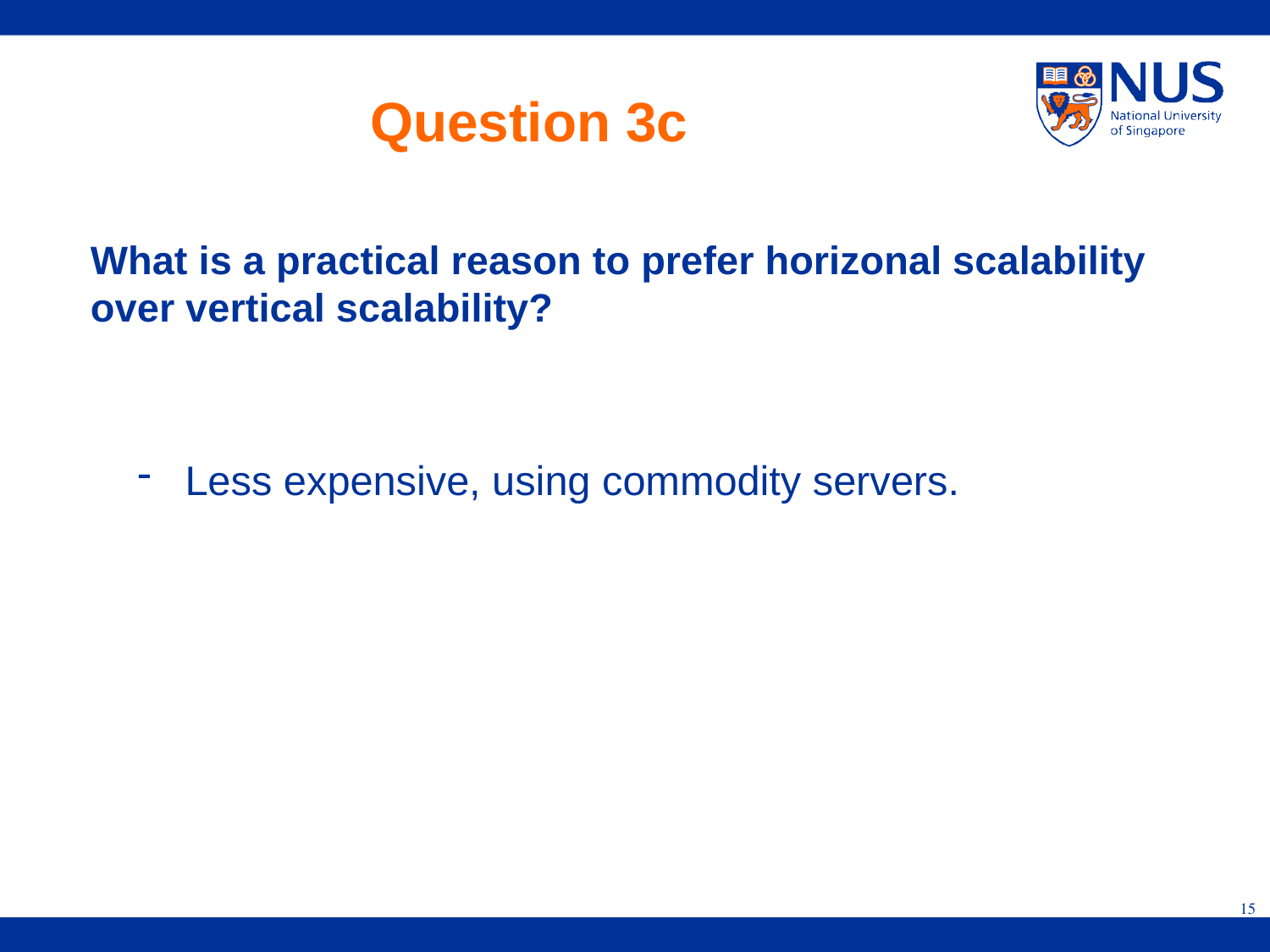

# Question 3c
What is a practical reason to prefer horizonal scalability over vertical scalability?

Less expensive, using commodity servers.

15